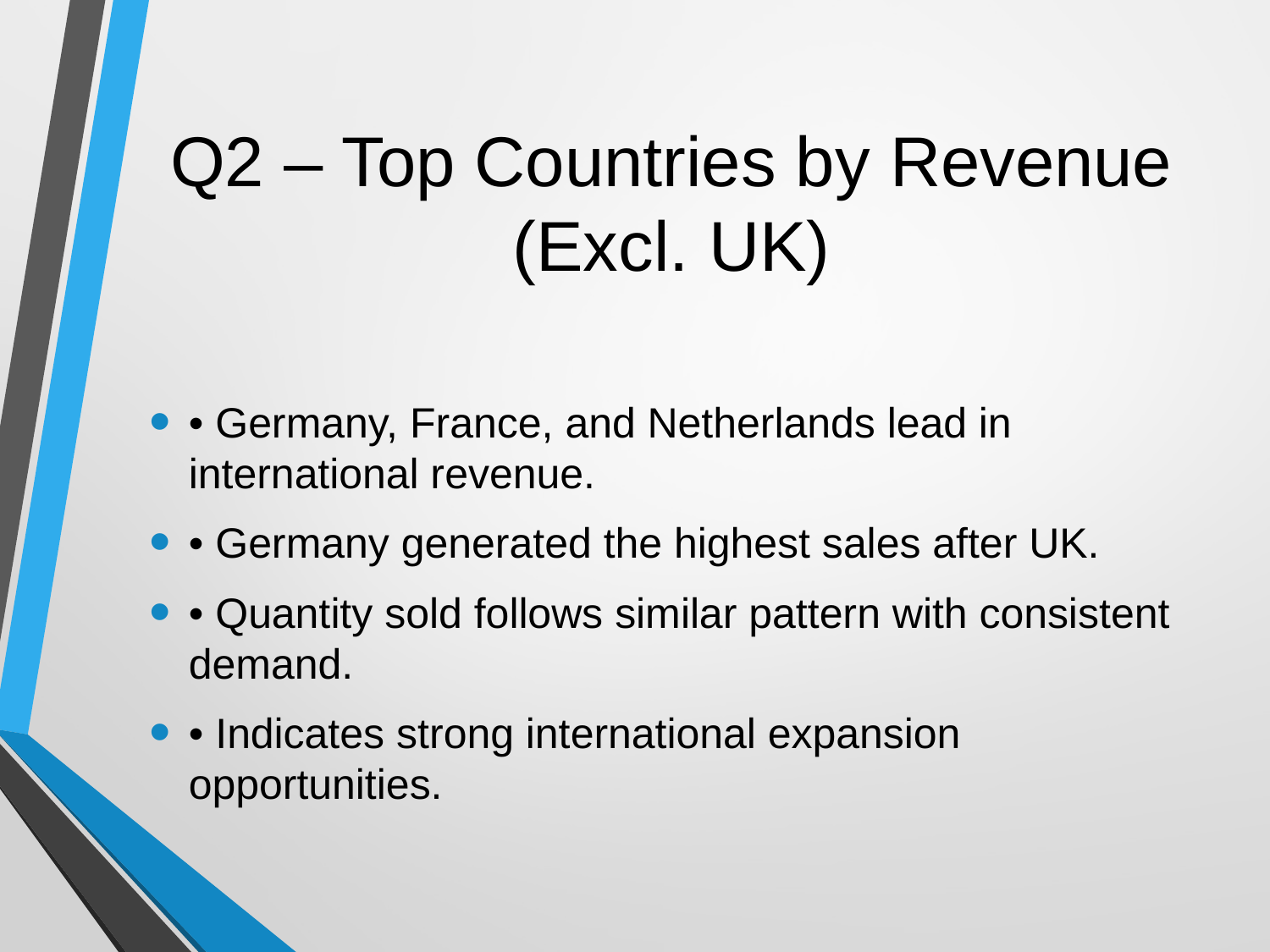

# Q2 – Top Countries by Revenue (Excl. UK)
• Germany, France, and Netherlands lead in international revenue.
• Germany generated the highest sales after UK.
• Quantity sold follows similar pattern with consistent demand.
• Indicates strong international expansion opportunities.